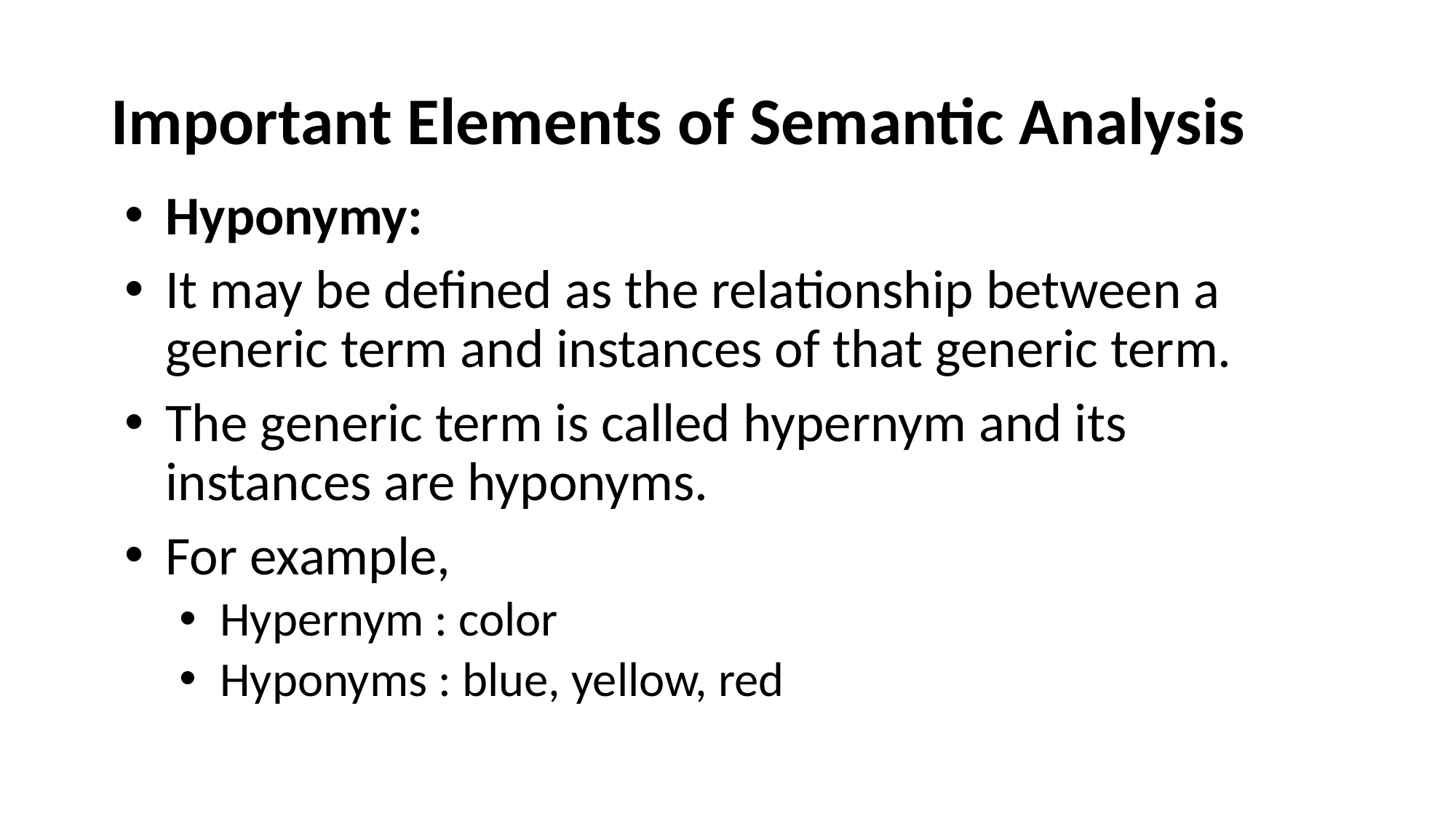

# Important Elements of Semantic Analysis
Hyponymy:
It may be defined as the relationship between a generic term and instances of that generic term.
The generic term is called hypernym and its instances are hyponyms.
For example,
Hypernym : color
Hyponyms : blue, yellow, red